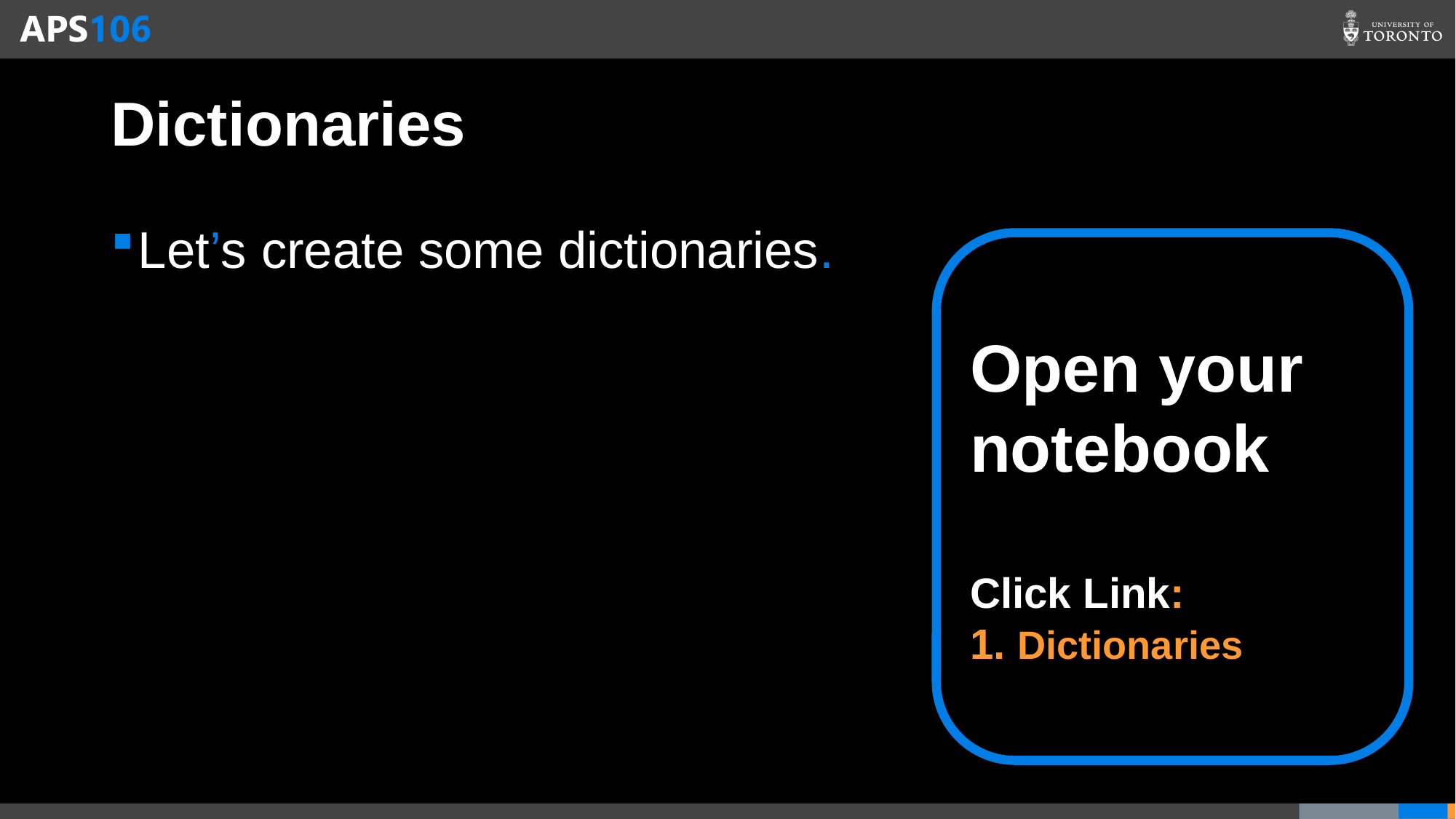

# Dictionaries
Let’s create some dictionaries.
Open your notebook

Click Link:
1. Dictionaries